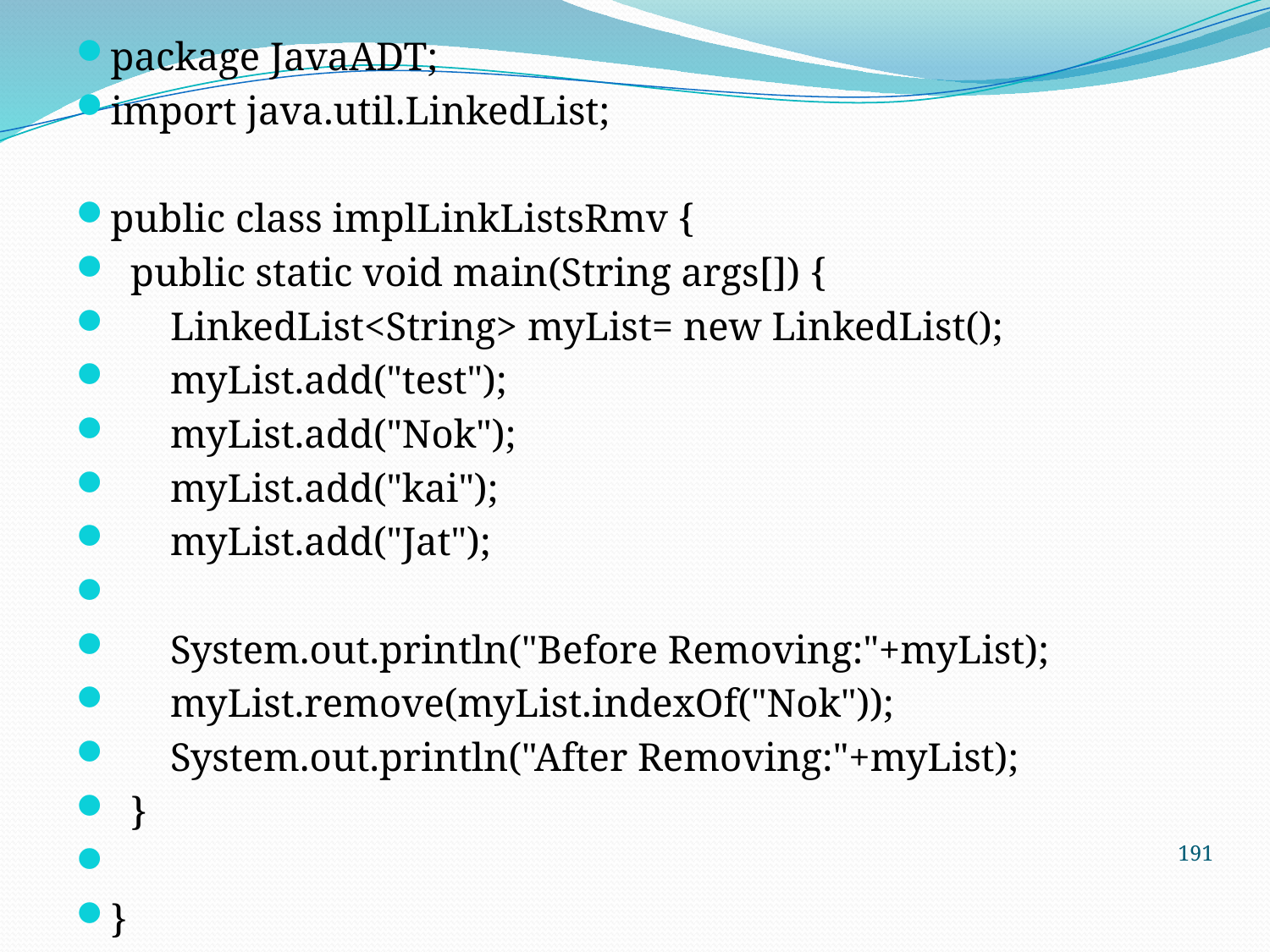

package JavaADT;
import java.util.LinkedList;

public class implLinkListsRmv {
  public static void main(String args[]) {
      LinkedList<String> myList= new LinkedList();
      myList.add("test");
      myList.add("Nok");
      myList.add("kai");
      myList.add("Jat");

      System.out.println("Before Removing:"+myList);
      myList.remove(myList.indexOf("Nok"));
      System.out.println("After Removing:"+myList);
  }

}

191